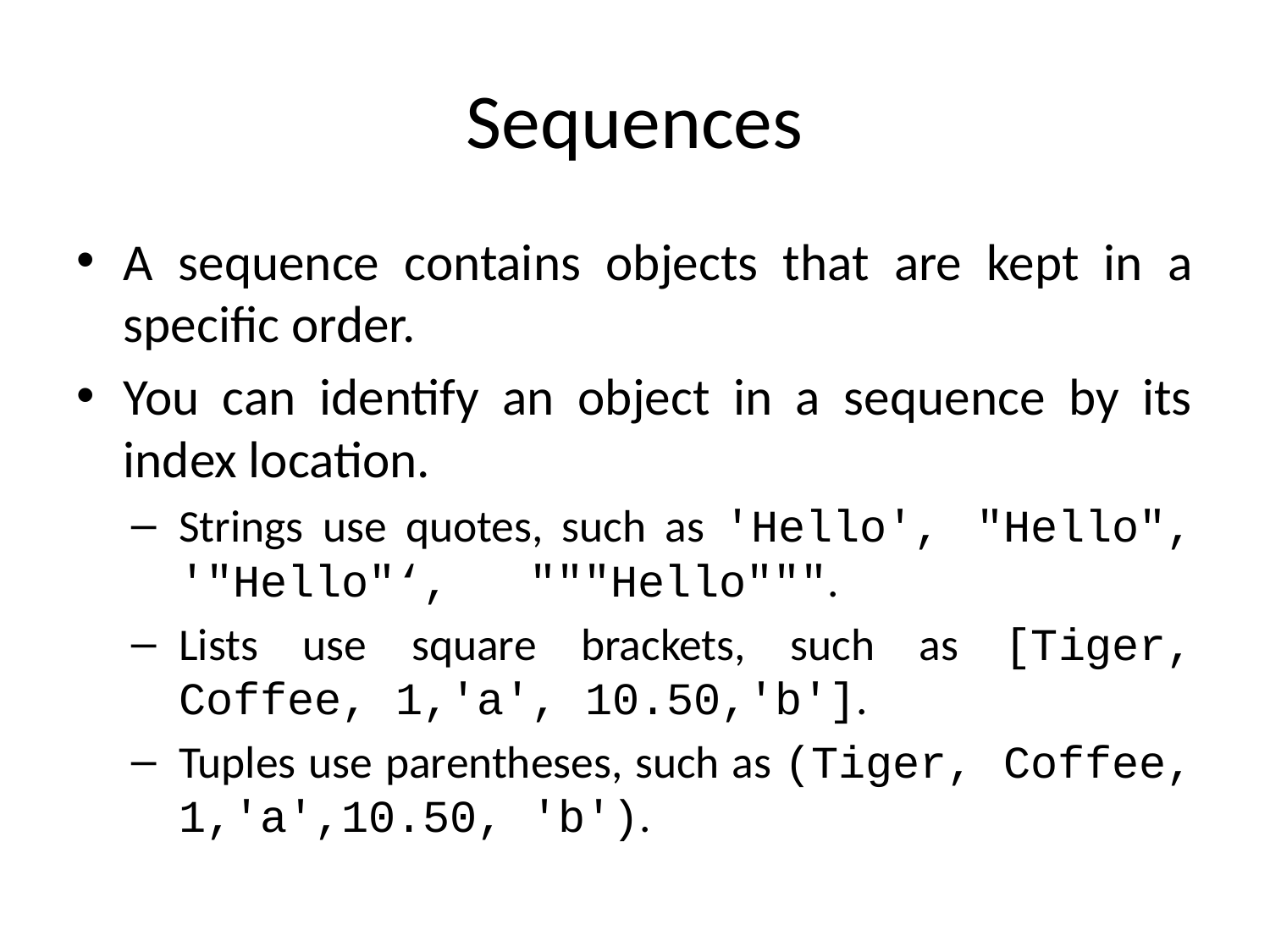

# Sequences
A sequence contains objects that are kept in a specific order.
You can identify an object in a sequence by its index location.
Strings use quotes, such as 'Hello', "Hello", '"Hello"‘,	"""Hello""".
Lists use square brackets, such as [Tiger, Coffee, 1,'a', 10.50,'b'].
Tuples use parentheses, such as (Tiger, Coffee, 1,'a',10.50, 'b').